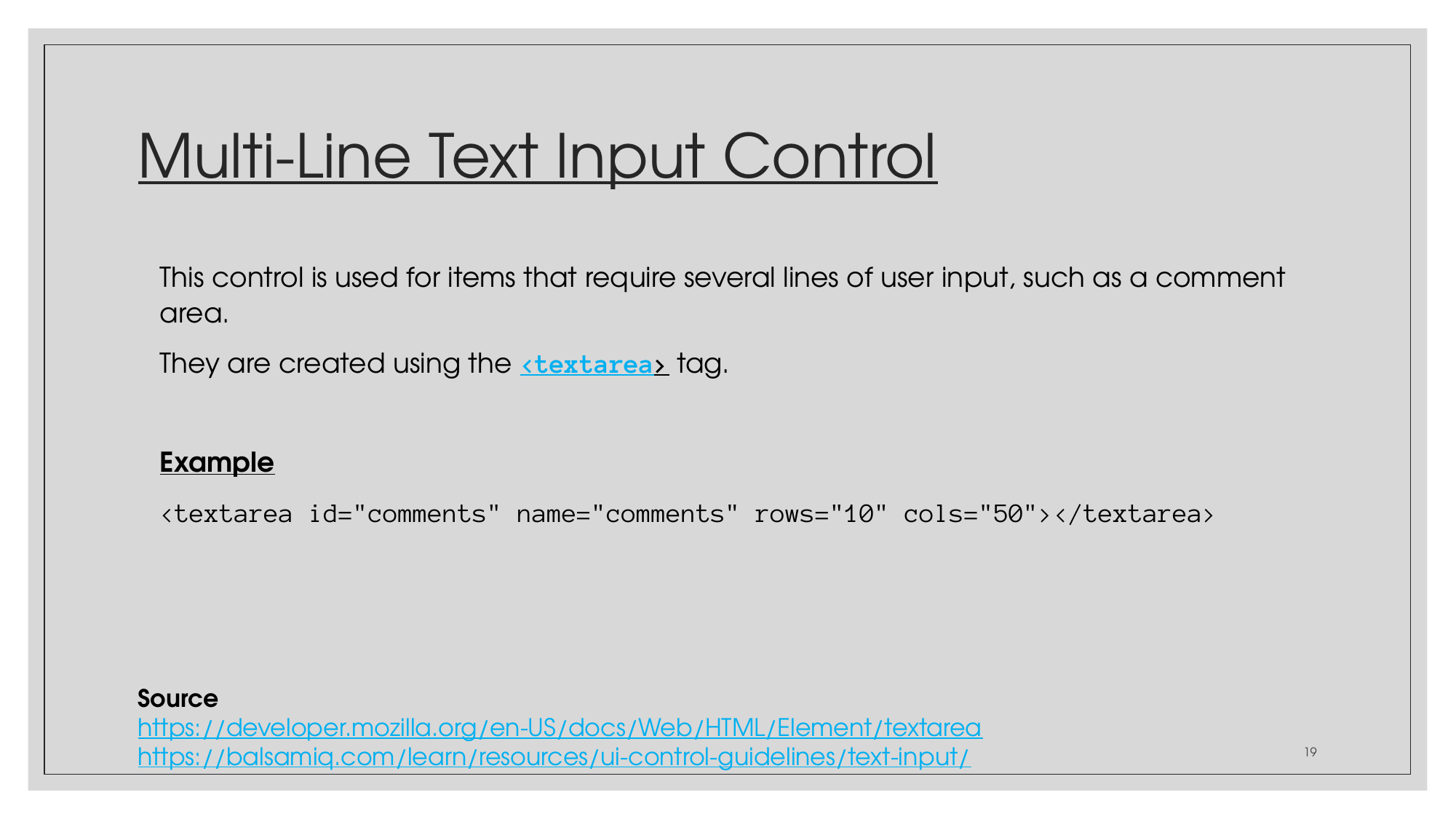

# Multi-Line Text Input Control
This control is used for items that require several lines of user input, such as a comment area.
They are created using the <textarea> tag.

Example
<textarea id="comments" name="comments" rows="10" cols="50"></textarea>
Source
https://developer.mozilla.org/en-US/docs/Web/HTML/Element/textarea
https://balsamiq.com/learn/resources/ui-control-guidelines/text-input/
19